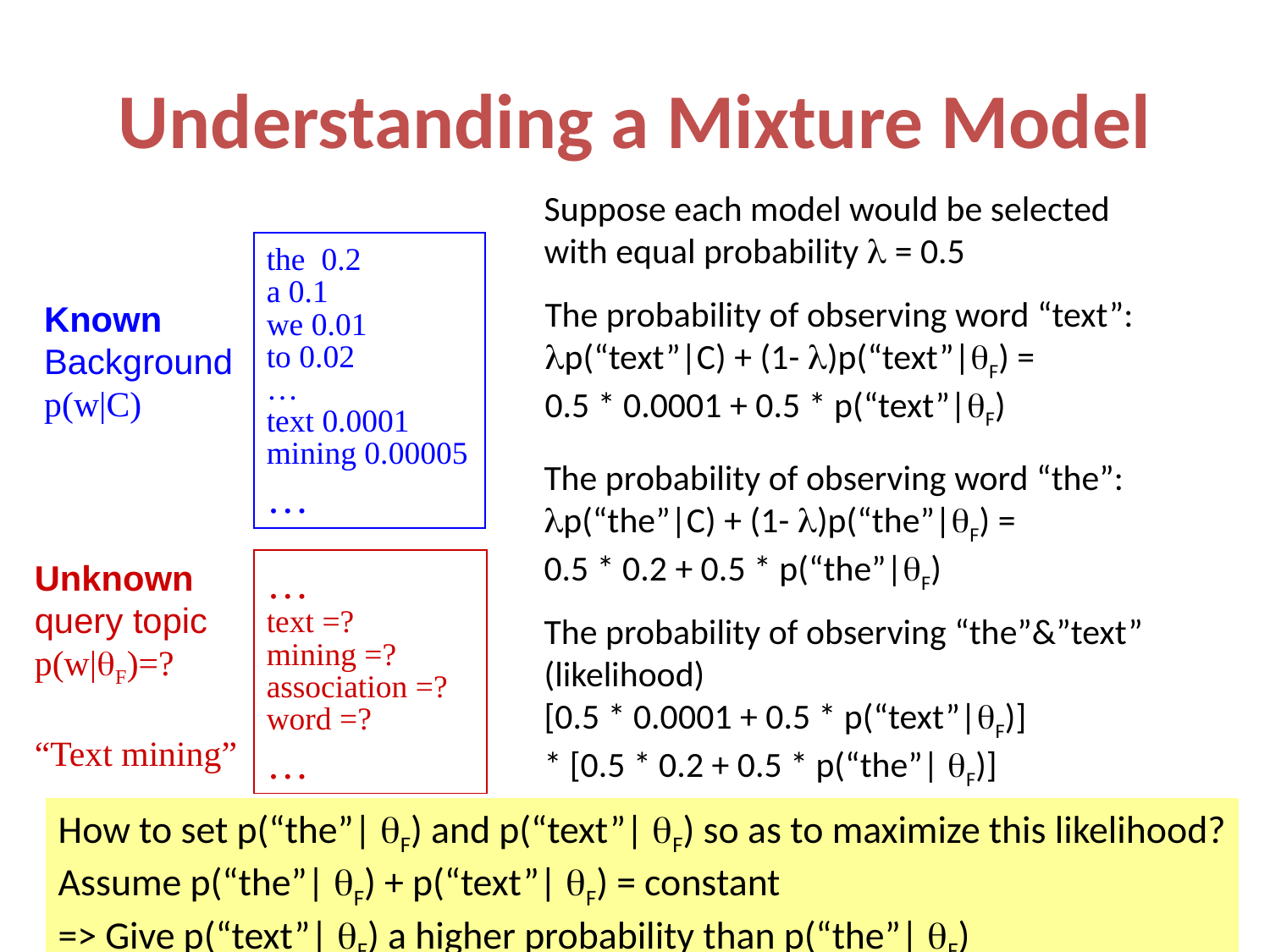

# Understanding a Mixture Model
Suppose each model would be selected
with equal probability λ = 0.5
the  0.2
a 0.1
we 0.01
to 0.02
…
text 0.0001
mining 0.00005
…
The probability of observing word “text”:
λp(“text”|C) + (1- λ)p(“text”|θF) =
0.5 * 0.0001 + 0.5 * p(“text”|θF)
Known
Background
p(w|C)
The probability of observing word “the”:
λp(“the”|C) + (1- λ)p(“the”|θF) =
0.5 * 0.2 + 0.5 * p(“the”|θF)
Unknown
query topic
p(w|θF)=?

“Text mining”
…
text =?
mining =?
association =?
word =?
…
The probability of observing “the”&”text”
(likelihood)
[0.5 * 0.0001 + 0.5 * p(“text”|θF)]
* [0.5 * 0.2 + 0.5 * p(“the”| θF)]
How to set p(“the”| θF) and p(“text”| θF) so as to maximize this likelihood?
Assume p(“the”| θF) + p(“text”| θF) = constant
=> Give p(“text”| θF) a higher probability than p(“the”| θF)
11